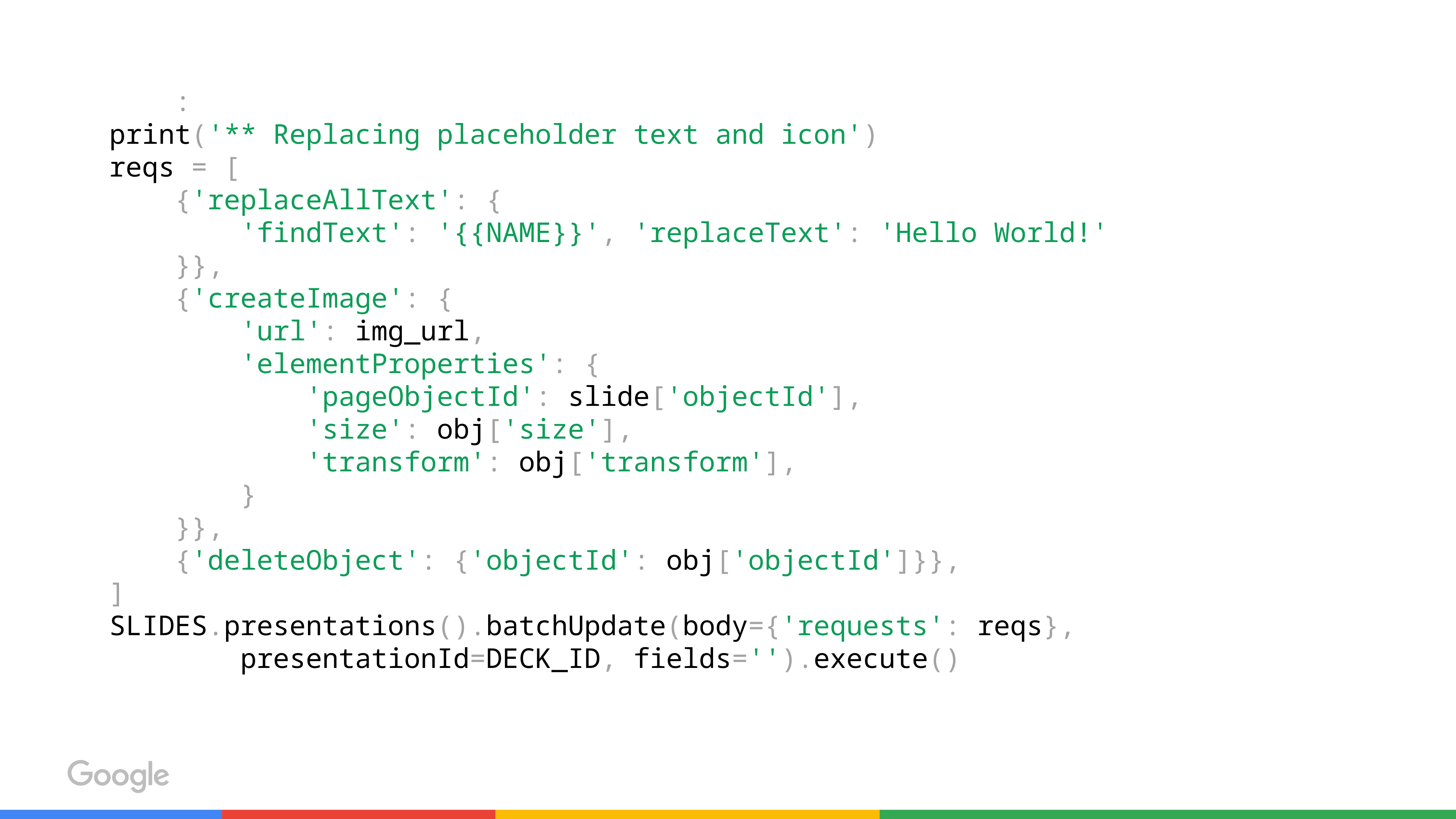

:
print('** Replacing placeholder text and icon')
reqs = [
    {'replaceAllText': {
        'findText': '{{NAME}}', 'replaceText': 'Hello World!'
    }},
    {'createImage': {
        'url': img_url,
        'elementProperties': {
            'pageObjectId': slide['objectId'],
            'size': obj['size'],
            'transform': obj['transform'],
        }
    }},
    {'deleteObject': {'objectId': obj['objectId']}},
]
SLIDES.presentations().batchUpdate(body={'requests': reqs},
        presentationId=DECK_ID, fields='').execute()